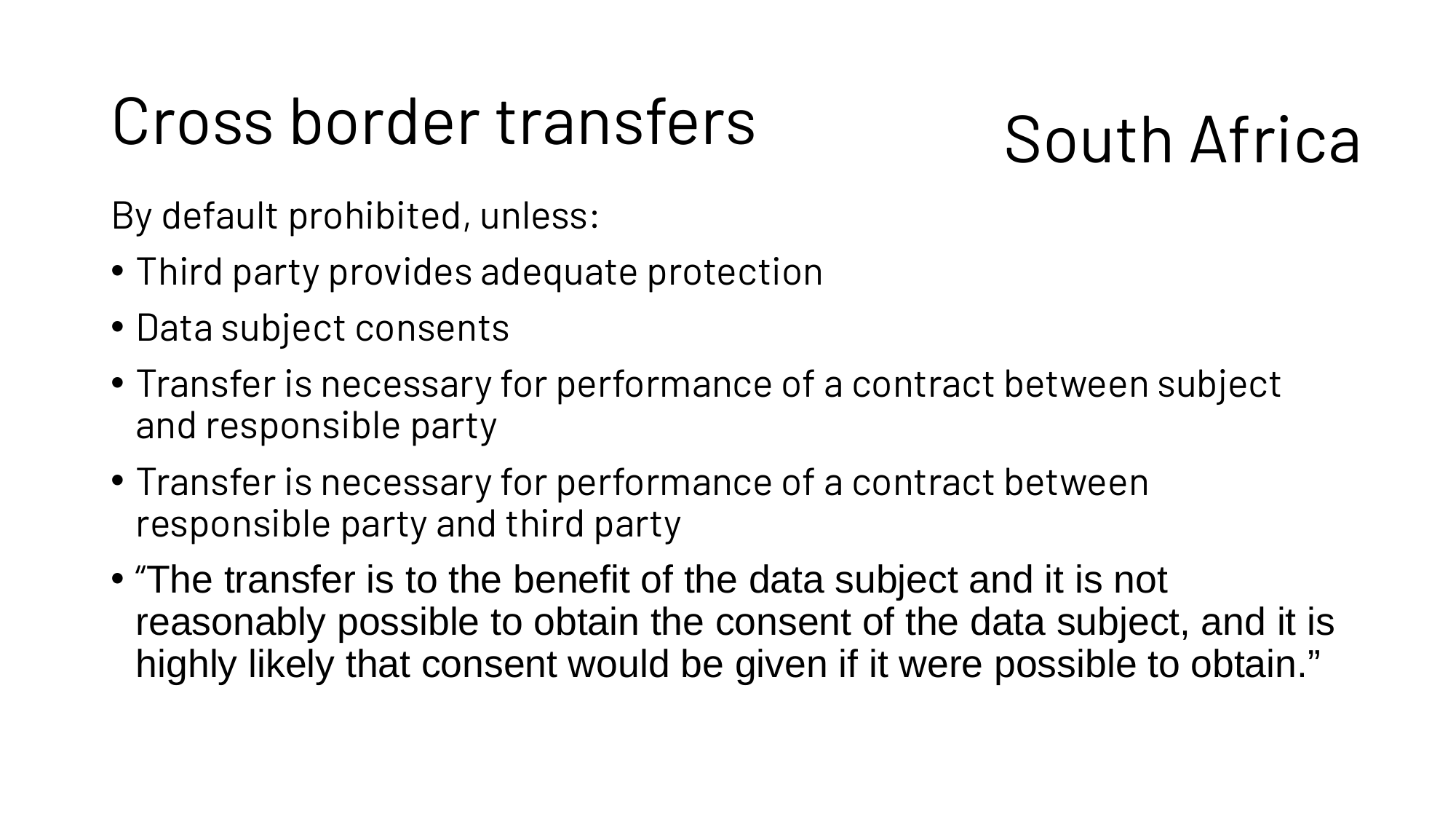

# Cross border transfers
South Africa
By default prohibited, unless:
Third party provides adequate protection
Data subject consents
Transfer is necessary for performance of a contract between subject and responsible party
Transfer is necessary for performance of a contract between responsible party and third party
“The transfer is to the benefit of the data subject and it is not reasonably possible to obtain the consent of the data subject, and it is highly likely that consent would be given if it were possible to obtain.”